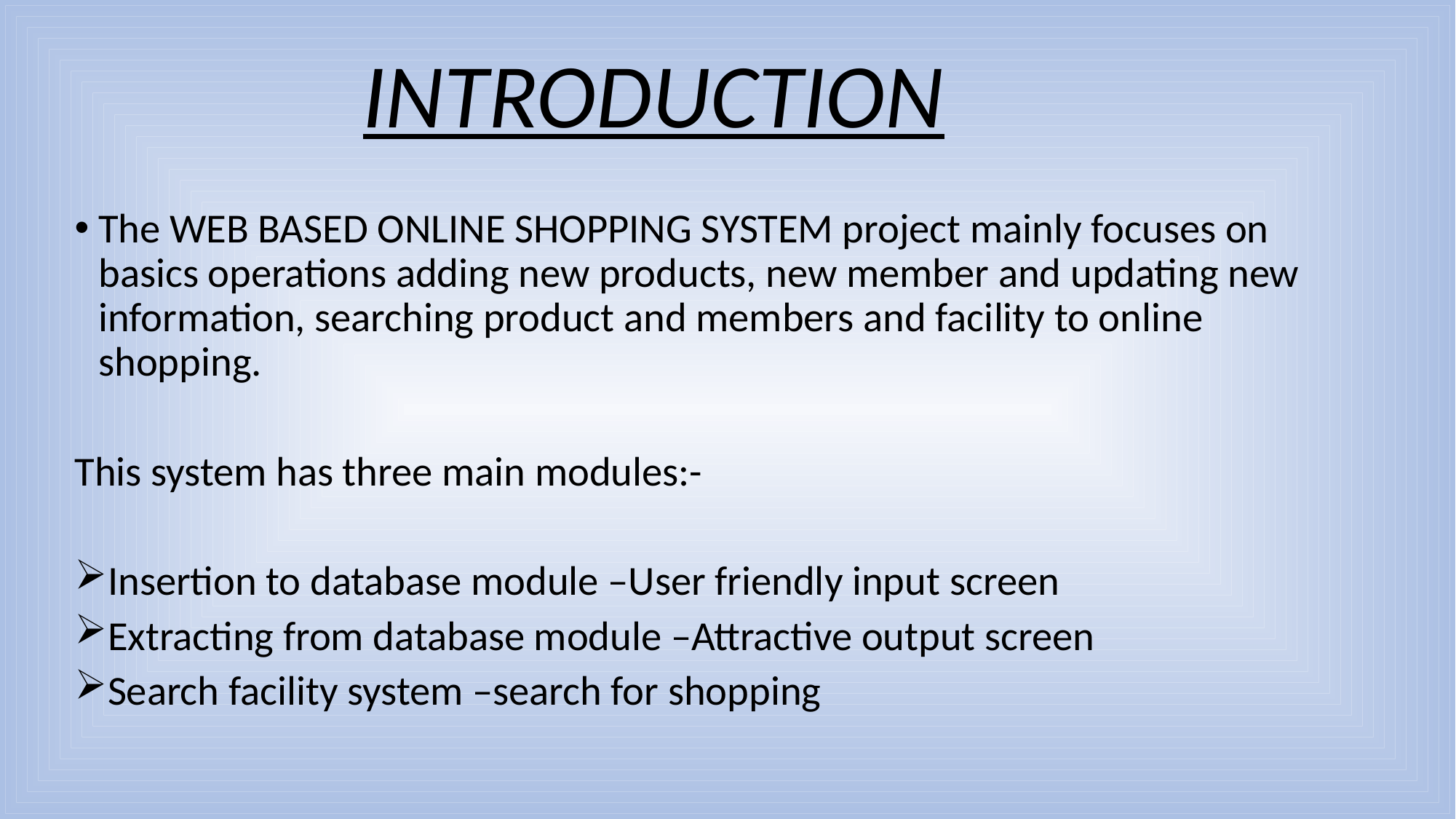

# INTRODUCTION
The WEB BASED ONLINE SHOPPING SYSTEM project mainly focuses on basics operations adding new products, new member and updating new information, searching product and members and facility to online shopping.

This system has three main modules:-

 Insertion to database module –User friendly input screen
 Extracting from database module –Attractive output screen
 Search facility system –search for shopping